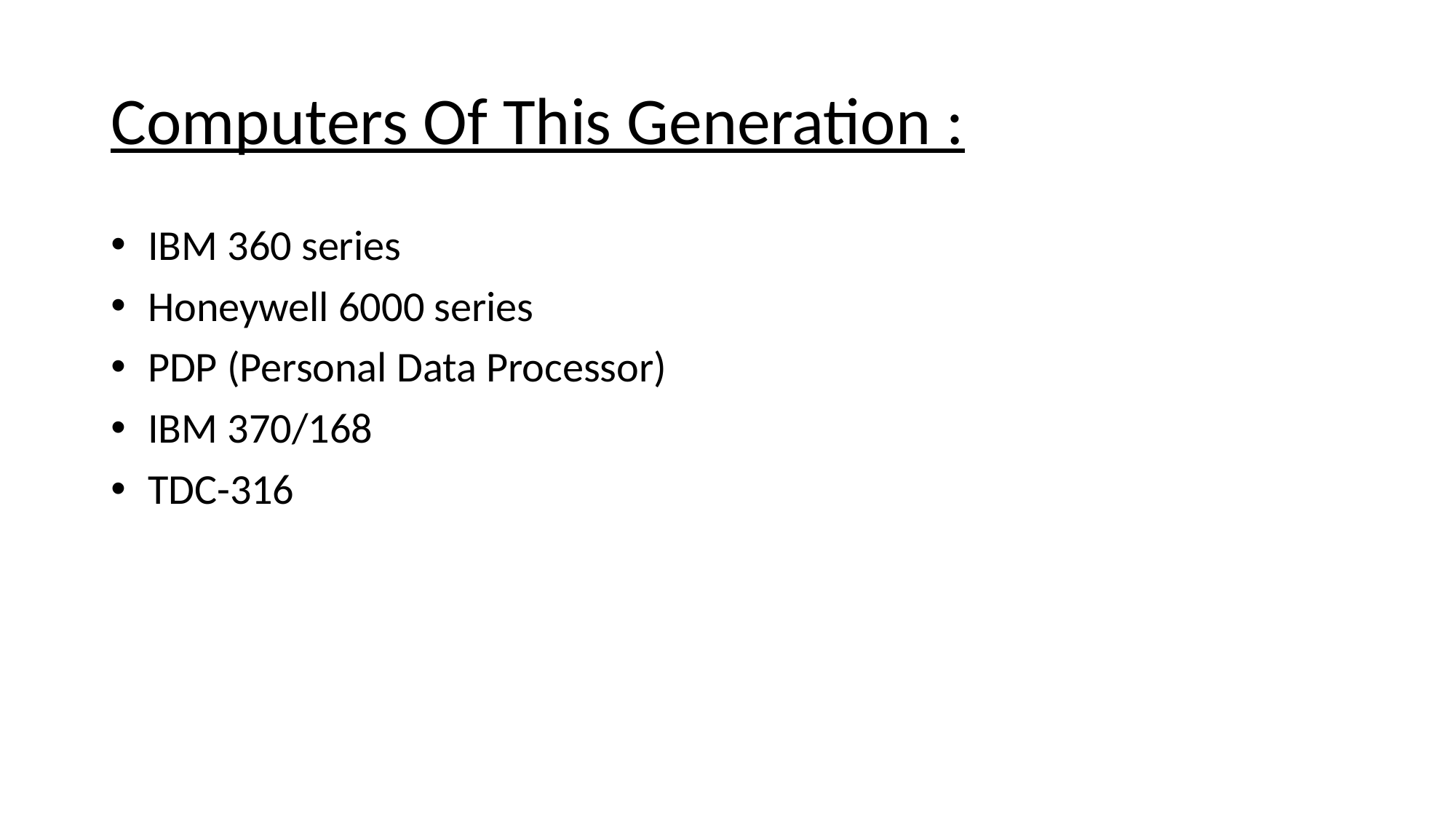

# Computers Of This Generation :
 IBM 360 series
 Honeywell 6000 series
 PDP (Personal Data Processor)
 IBM 370/168
 TDC-316